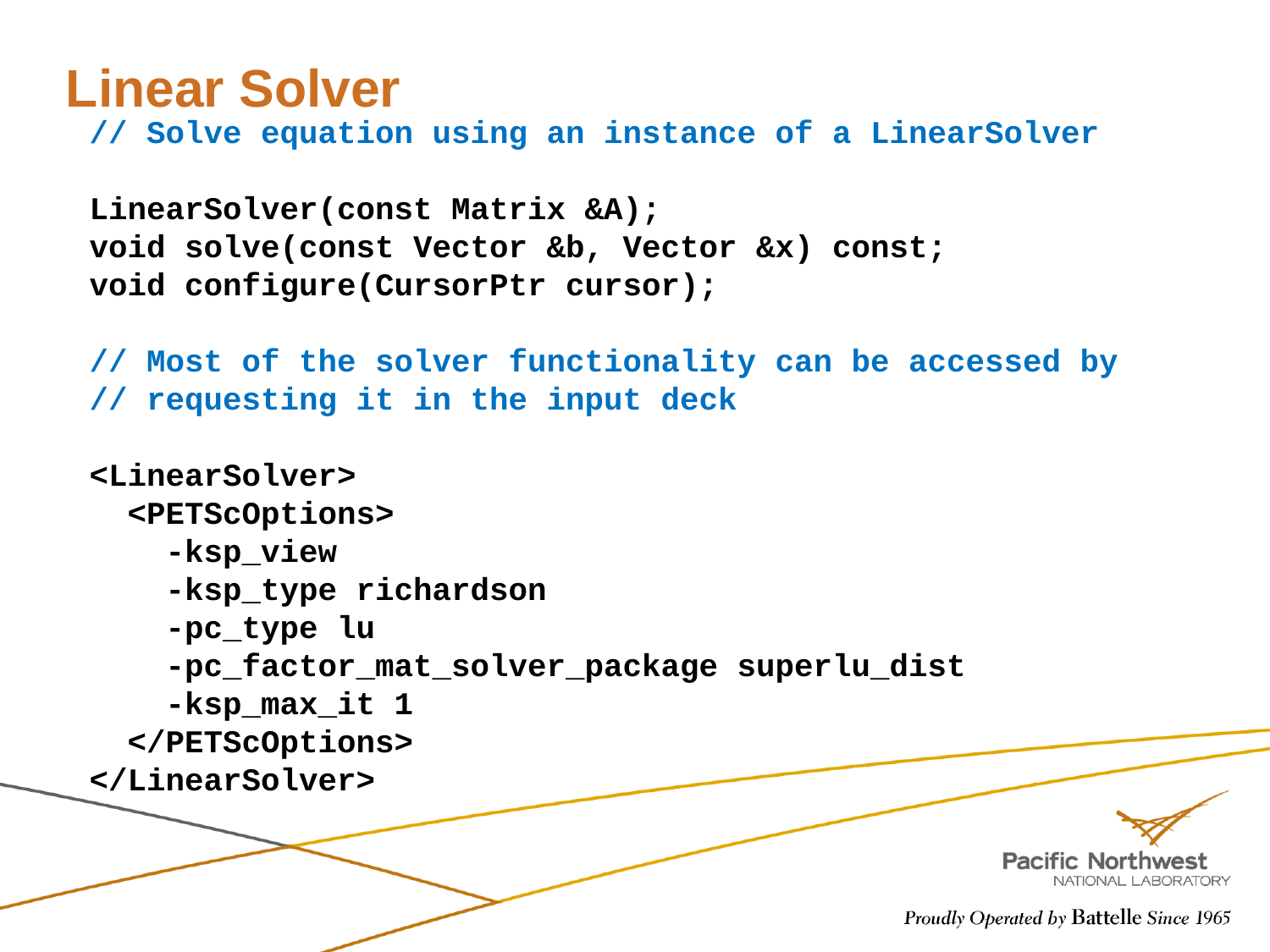

# Linear Solver
// Solve equation using an instance of a LinearSolver

LinearSolver(const Matrix &A);
void solve(const Vector &b, Vector &x) const;
void configure(CursorPtr cursor);

// Most of the solver functionality can be accessed by
// requesting it in the input deck

<LinearSolver>
  <PETScOptions>
    -ksp_view
    -ksp_type richardson
    -pc_type lu
    -pc_factor_mat_solver_package superlu_dist
    -ksp_max_it 1
  </PETScOptions>
</LinearSolver>